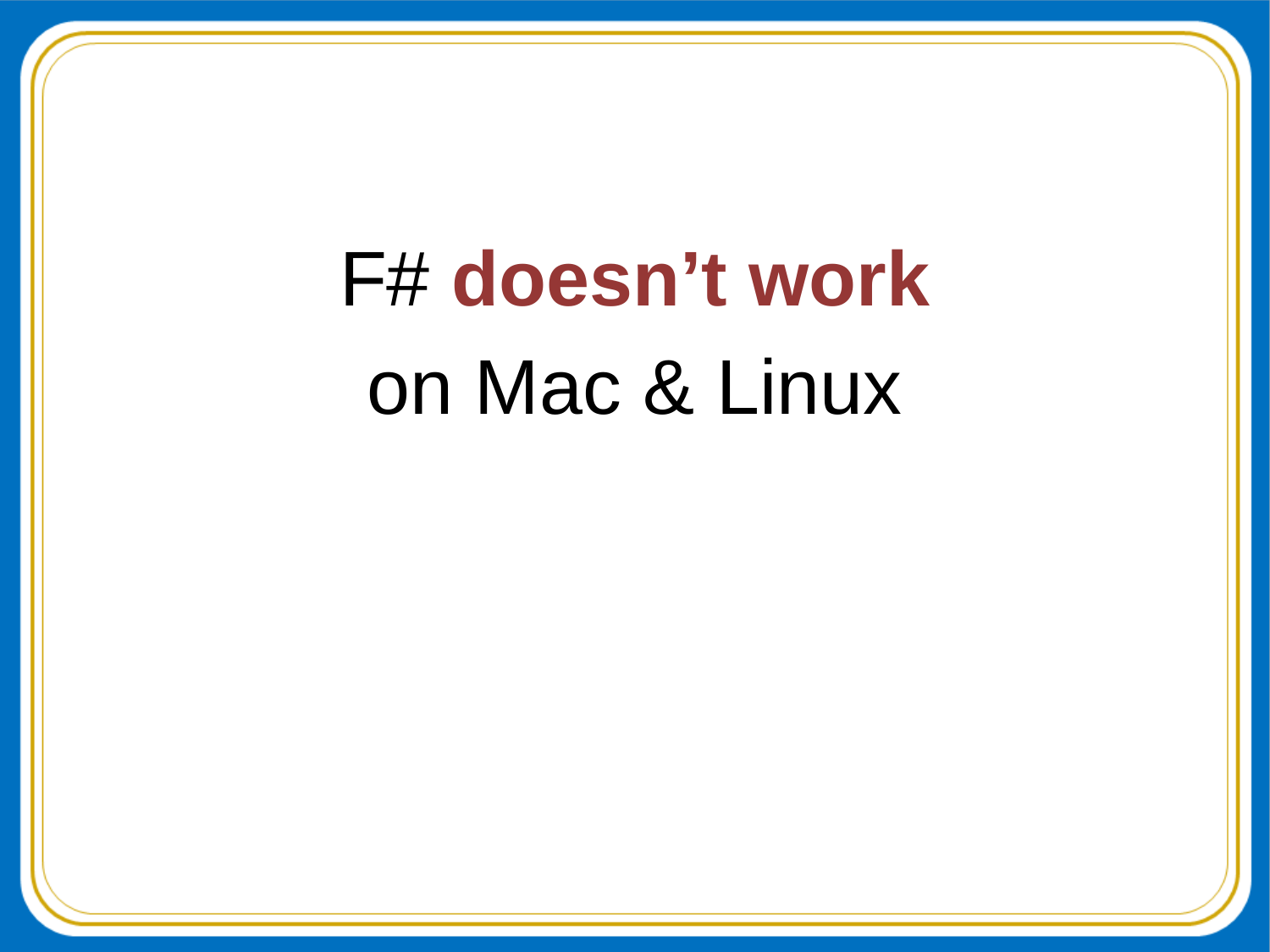

#
F# doesn’t work
on Mac & Linux